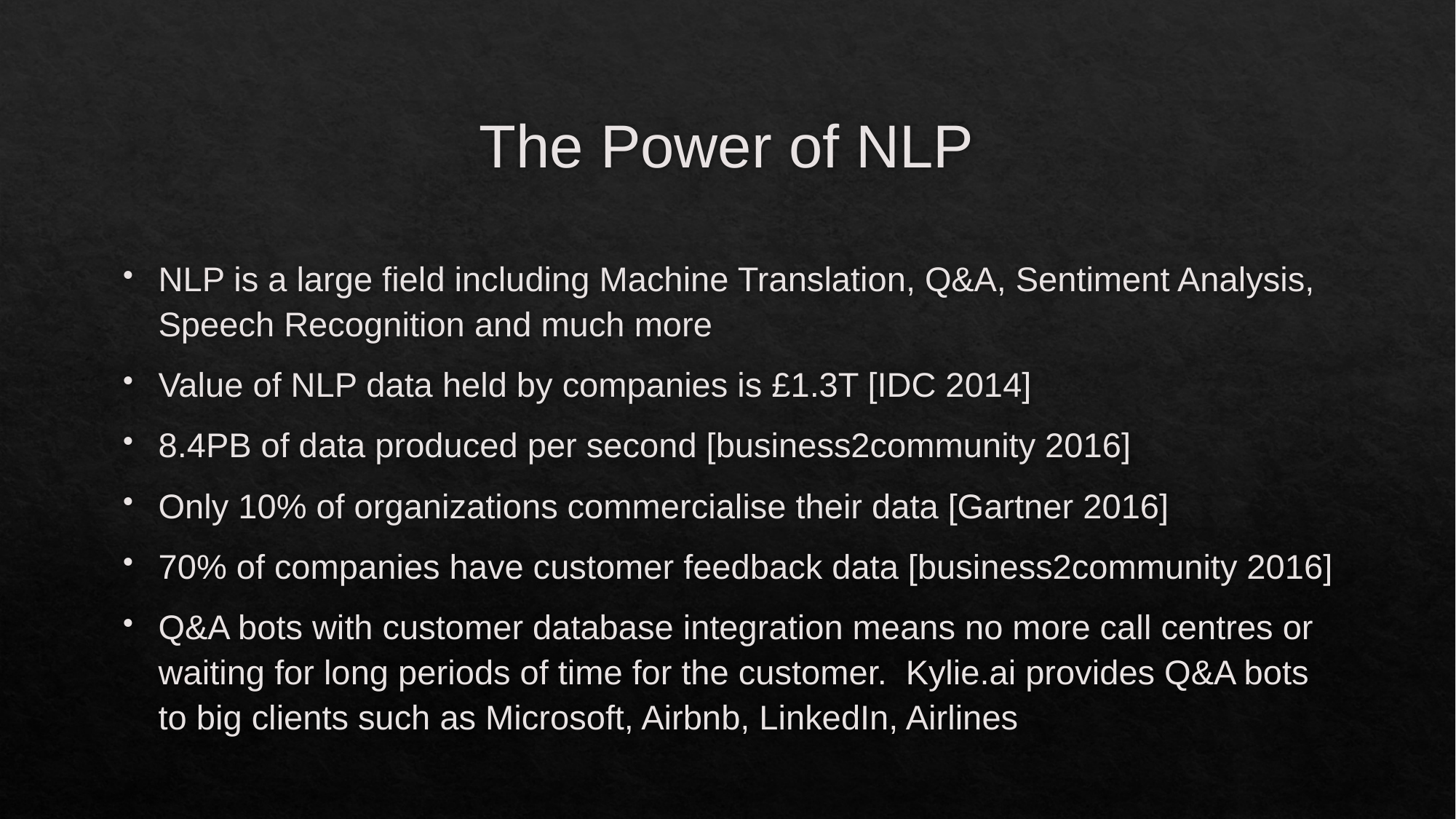

# The Power of NLP
NLP is a large field including Machine Translation, Q&A, Sentiment Analysis, Speech Recognition and much more
Value of NLP data held by companies is £1.3T [IDC 2014]
8.4PB of data produced per second [business2community 2016]
Only 10% of organizations commercialise their data [Gartner 2016]
70% of companies have customer feedback data [business2community 2016]
Q&A bots with customer database integration means no more call centres or waiting for long periods of time for the customer.  Kylie.ai provides Q&A bots to big clients such as Microsoft, Airbnb, LinkedIn, Airlines